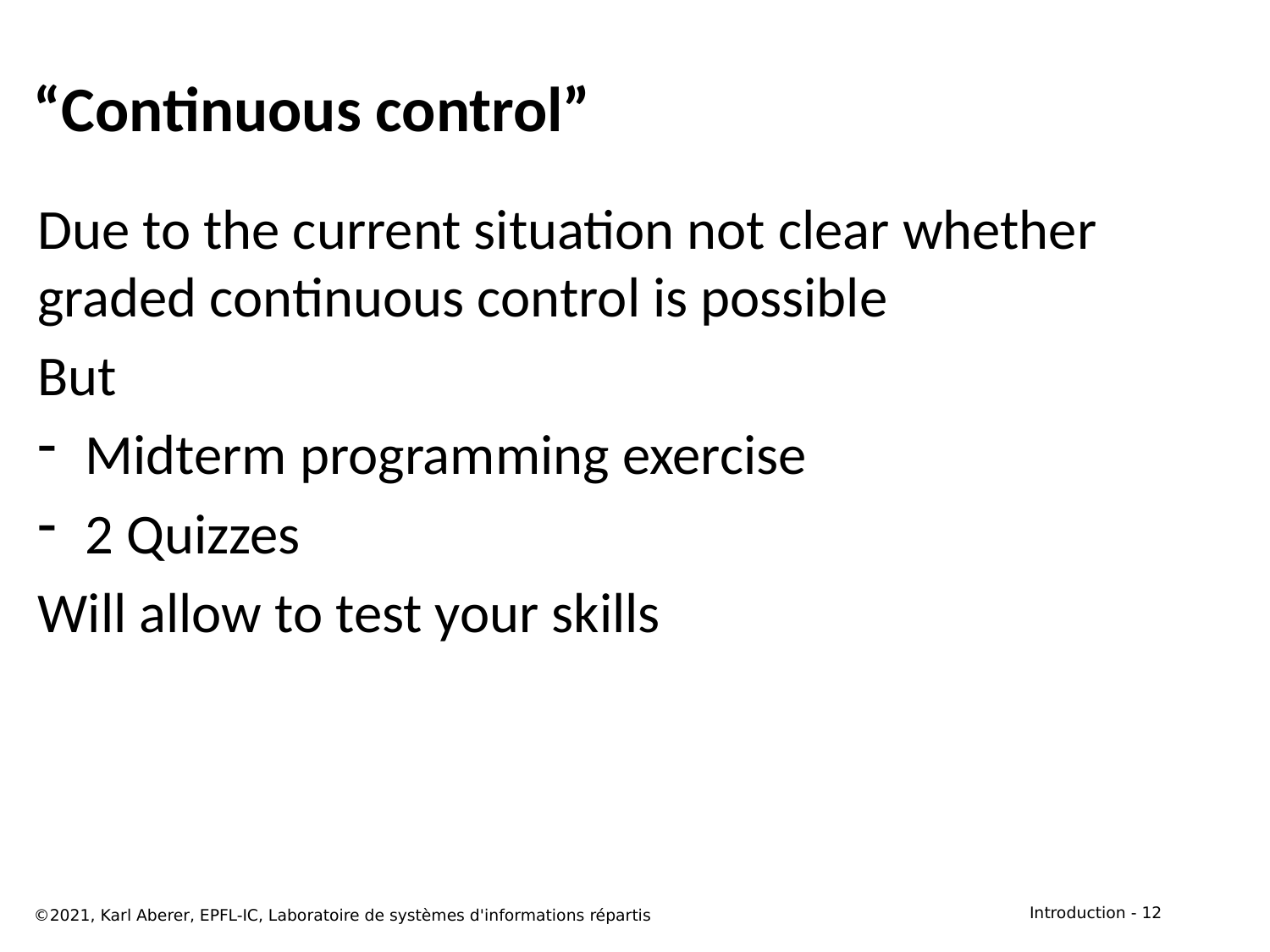

# “Continuous control”
Due to the current situation not clear whether graded continuous control is possible
But
Midterm programming exercise
2 Quizzes
Will allow to test your skills
©2021, Karl Aberer, EPFL-IC, Laboratoire de systèmes d'informations répartis